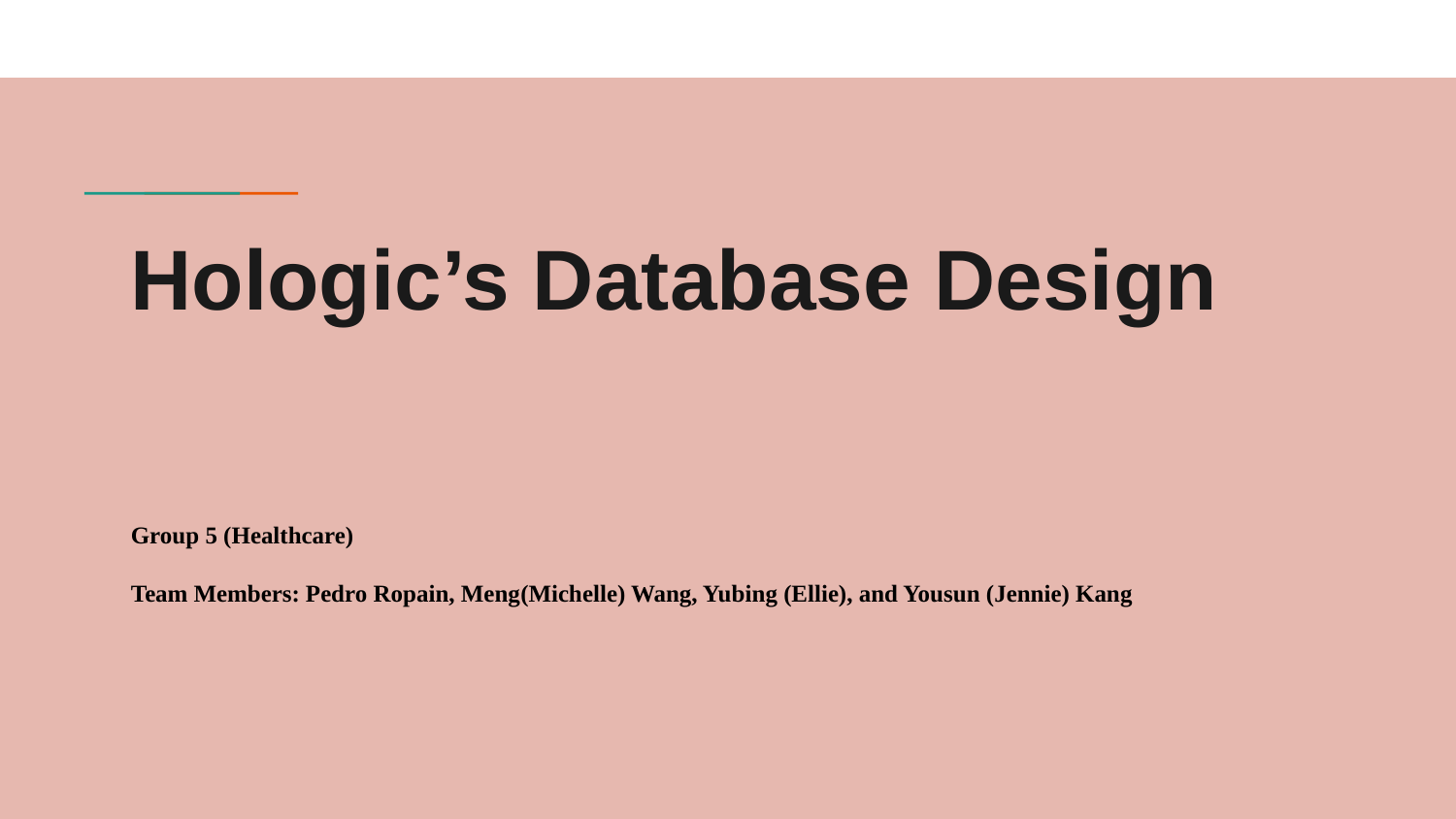

# Hologic’s Database Design
Group 5 (Healthcare)

Team Members: Pedro Ropain, Meng(Michelle) Wang, Yubing (Ellie), and Yousun (Jennie) Kang